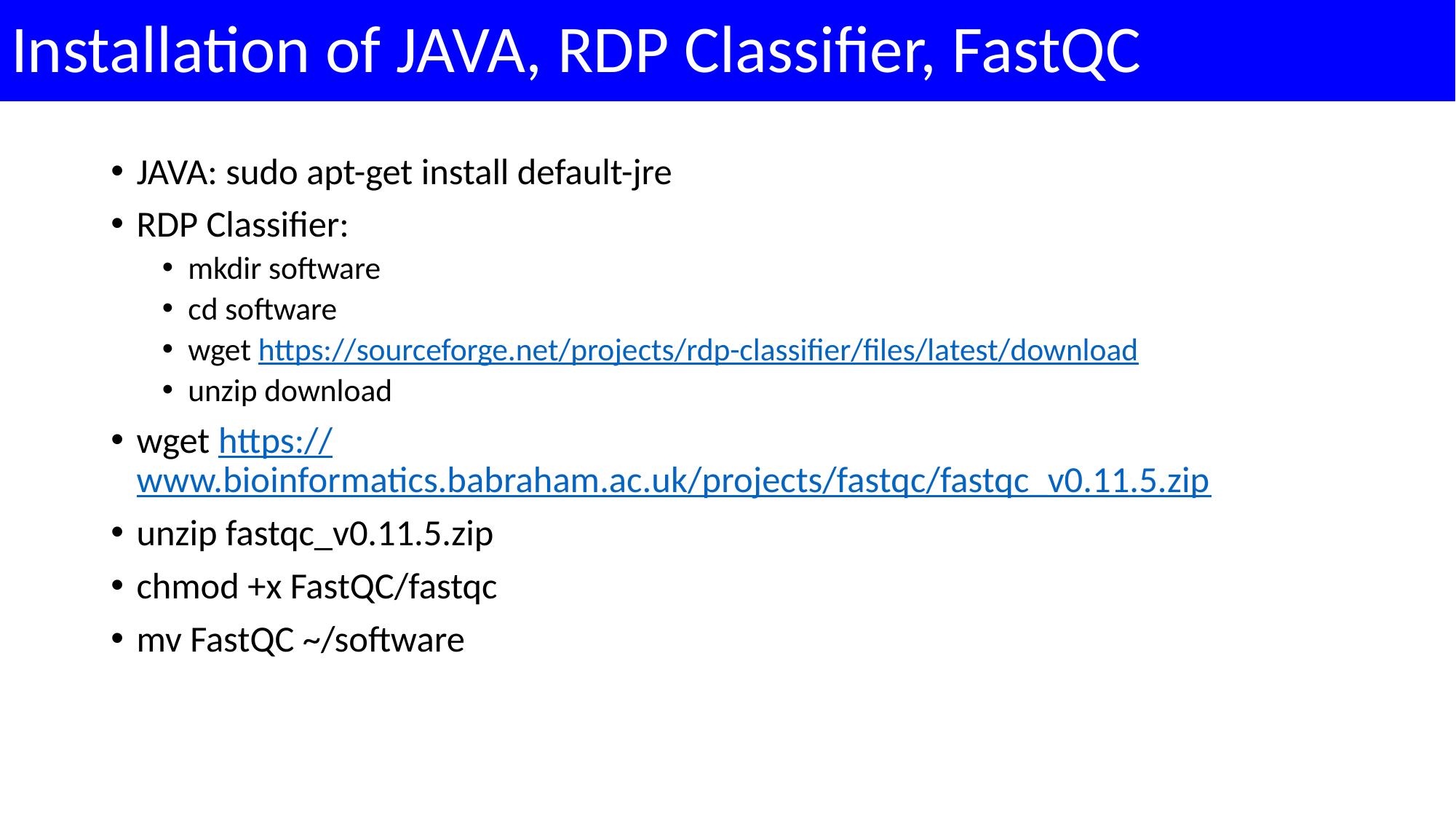

# Installation of JAVA, RDP Classifier, FastQC
JAVA: sudo apt-get install default-jre
RDP Classifier:
mkdir software
cd software
wget https://sourceforge.net/projects/rdp-classifier/files/latest/download
unzip download
wget https://www.bioinformatics.babraham.ac.uk/projects/fastqc/fastqc_v0.11.5.zip
unzip fastqc_v0.11.5.zip
chmod +x FastQC/fastqc
mv FastQC ~/software